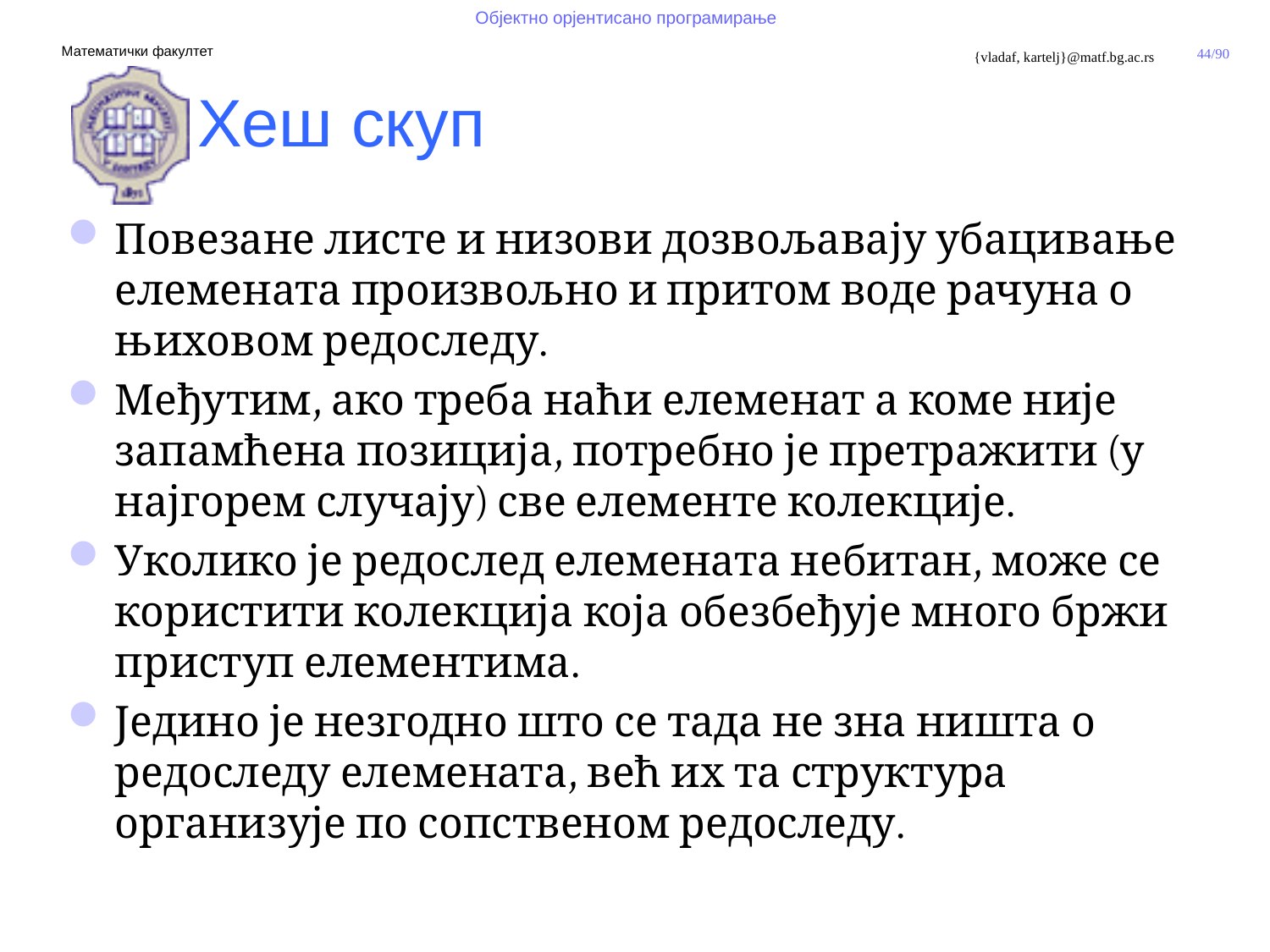

Хеш скуп
Повезане листе и низови дозвољавају убацивање елемената произвољно и притом воде рачуна о њиховом редоследу.
Међутим, ако треба наћи елеменат а коме није запамћена позиција, потребно је претражити (у најгорем случају) све елементе колекције.
Уколико је редослед елемената небитан, може се користити колекција која обезбеђује много бржи приступ елементима.
Једино је незгодно што се тада не зна ништа о редоследу елемената, већ их та структура организује по сопственом редоследу.